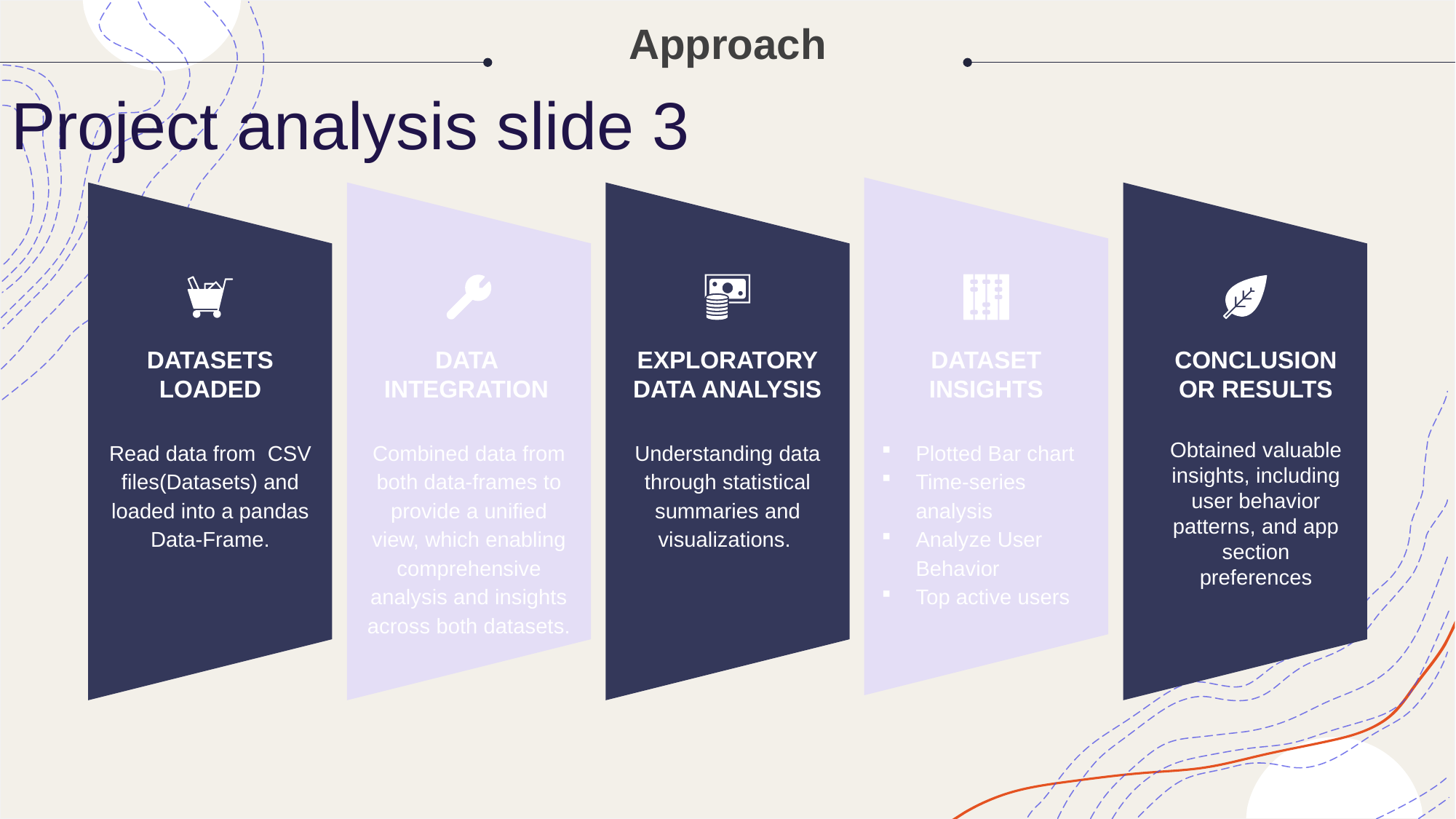

Approach
Project analysis slide 3

DATASETS LOADED
DATA INTEGRATION
EXPLORATORYDATA ANALYSIS
DATASET INSIGHTS
CONCLUSION
OR RESULTS
Obtained valuable insights, including user behavior patterns, and app section preferences

Read data from  CSV files(Datasets) and loaded into a pandas Data-Frame.
Combined data from both data-frames to provide a unified view, which enabling comprehensive analysis and insights across both datasets.
Understanding data through statistical summaries and visualizations.
Plotted Bar chart
Time-series analysis
Analyze User Behavior
Top active users